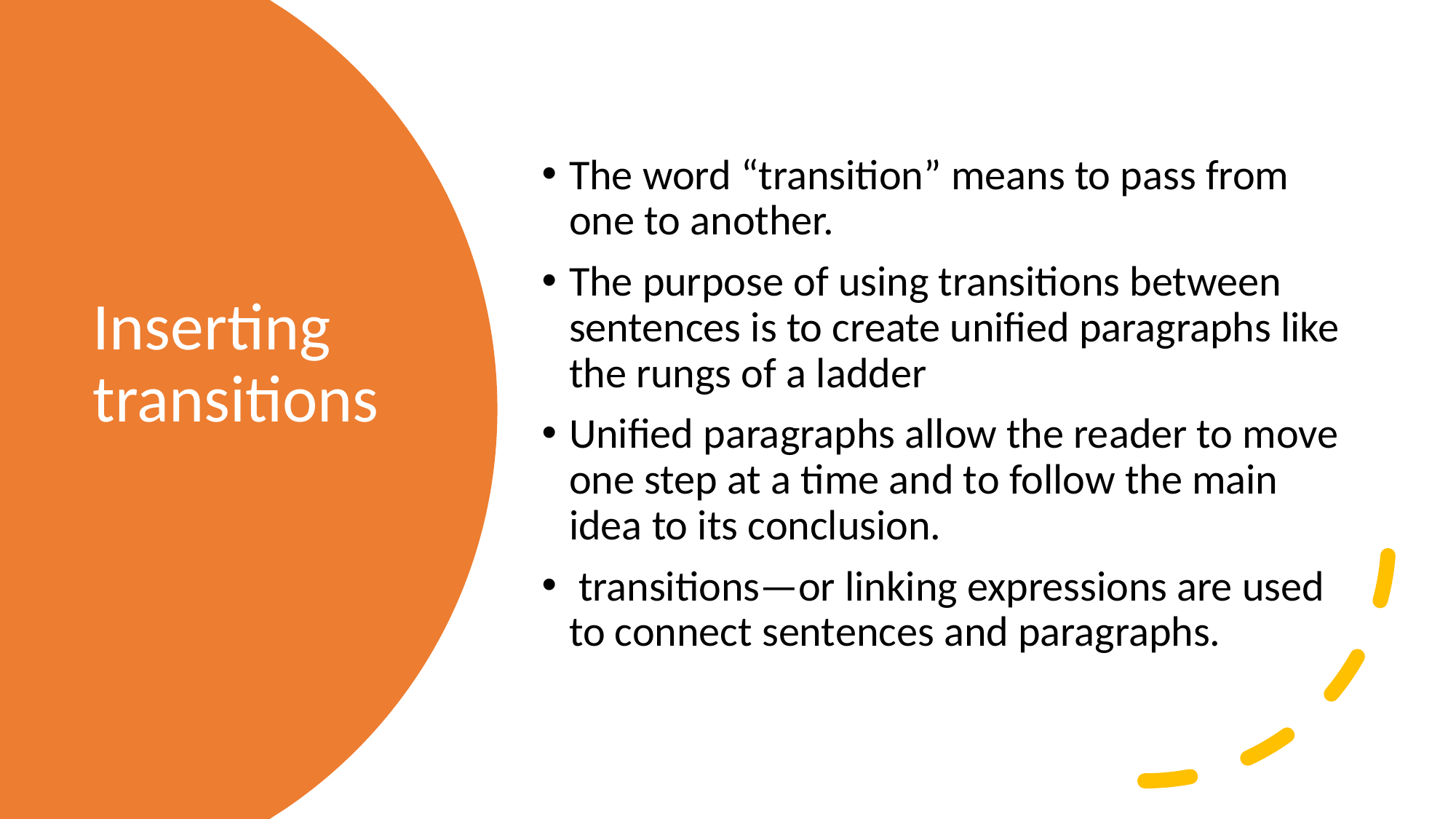

The word “transition” means to pass from one to another.
The purpose of using transitions between sentences is to create unified paragraphs like the rungs of a ladder
Unified paragraphs allow the reader to move one step at a time and to follow the main idea to its conclusion.
 transitions—or linking expressions are used to connect sentences and paragraphs.
# Inserting transitions